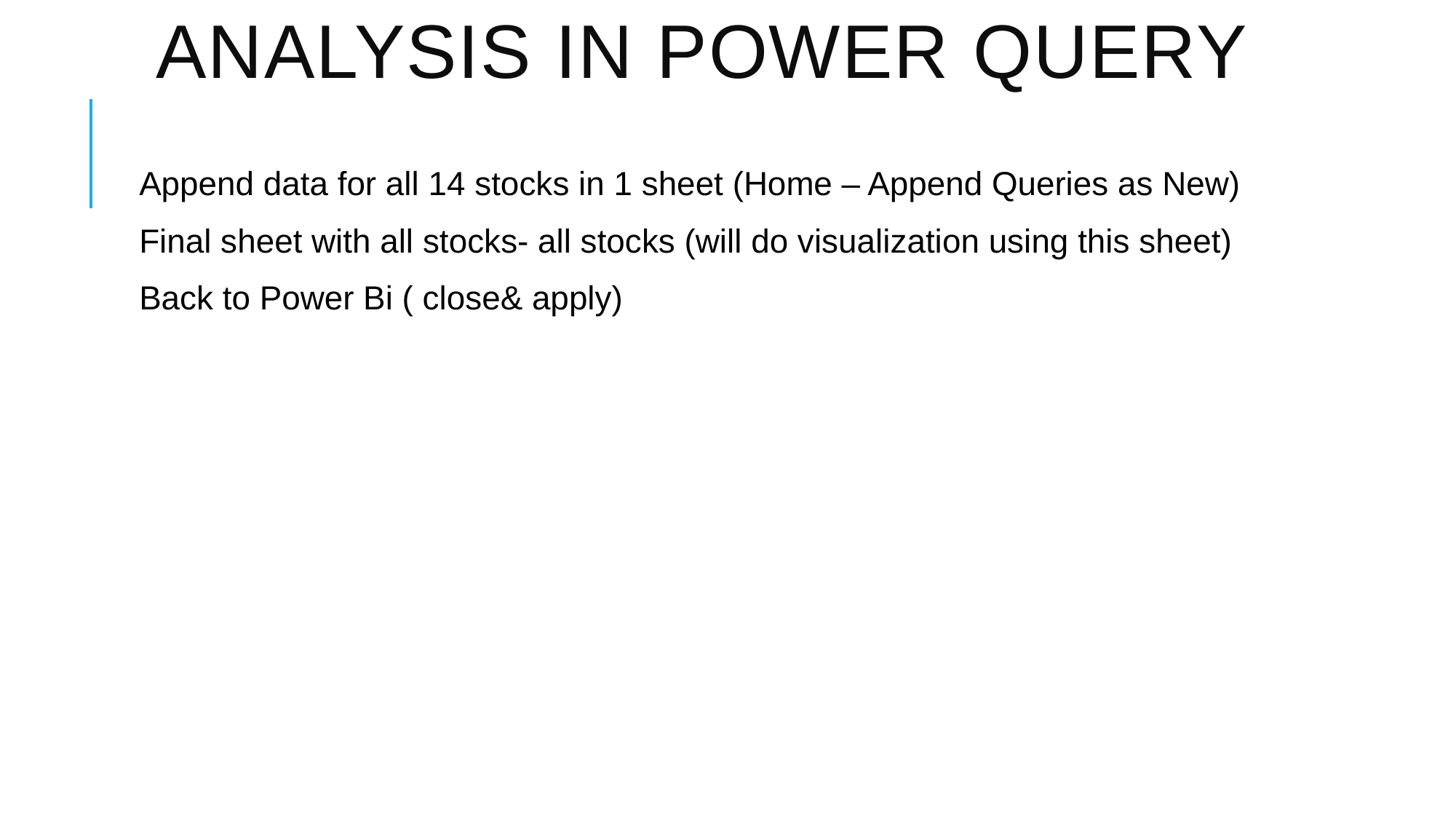

# Analysis in Power Query
Append data for all 14 stocks in 1 sheet (Home – Append Queries as New)
Final sheet with all stocks- all stocks (will do visualization using this sheet)
Back to Power Bi ( close& apply)